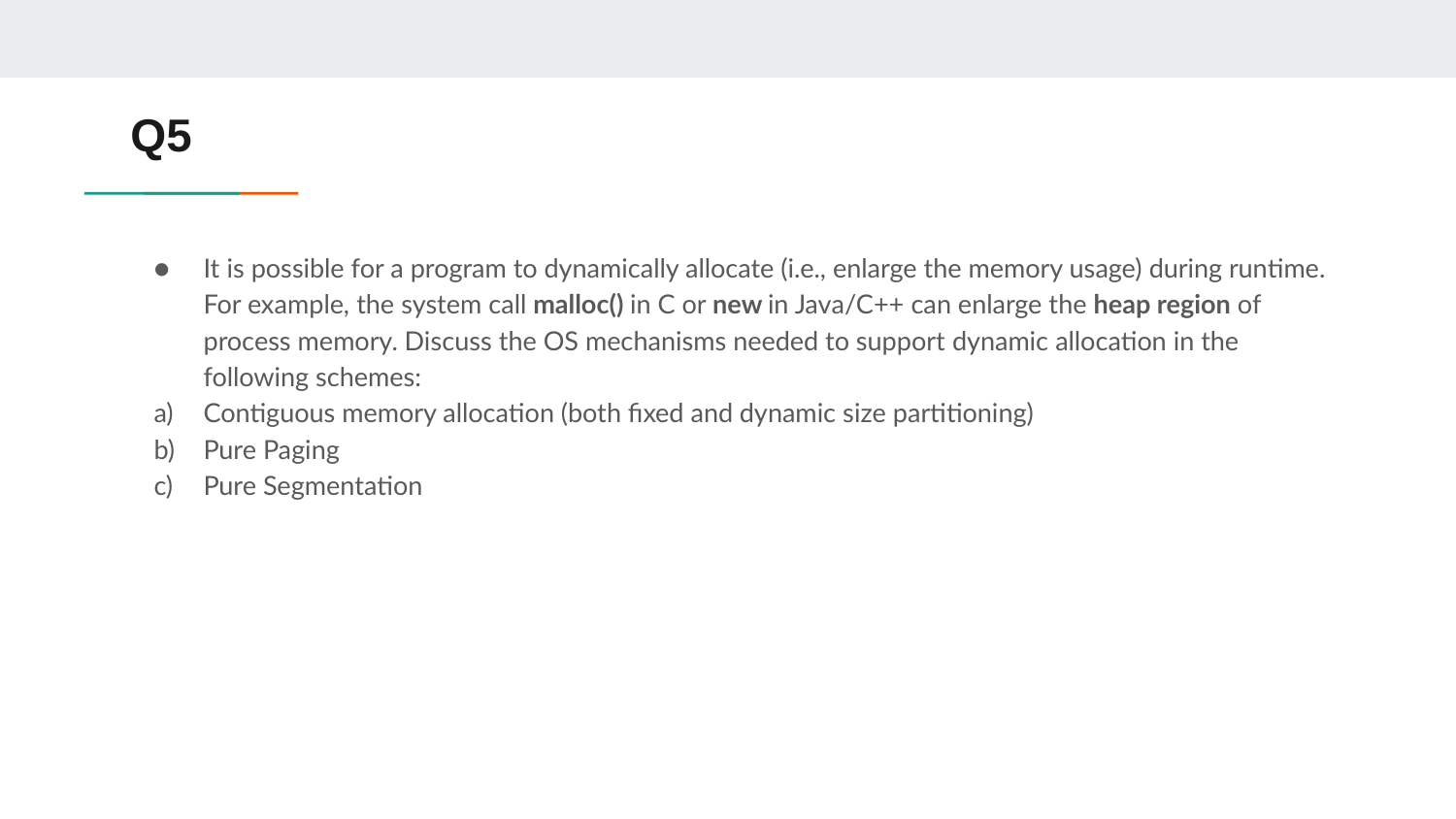

# Q5
It is possible for a program to dynamically allocate (i.e., enlarge the memory usage) during runtime. For example, the system call malloc() in C or new in Java/C++ can enlarge the heap region of process memory. Discuss the OS mechanisms needed to support dynamic allocation in the following schemes:
Contiguous memory allocation (both fixed and dynamic size partitioning)
Pure Paging
Pure Segmentation